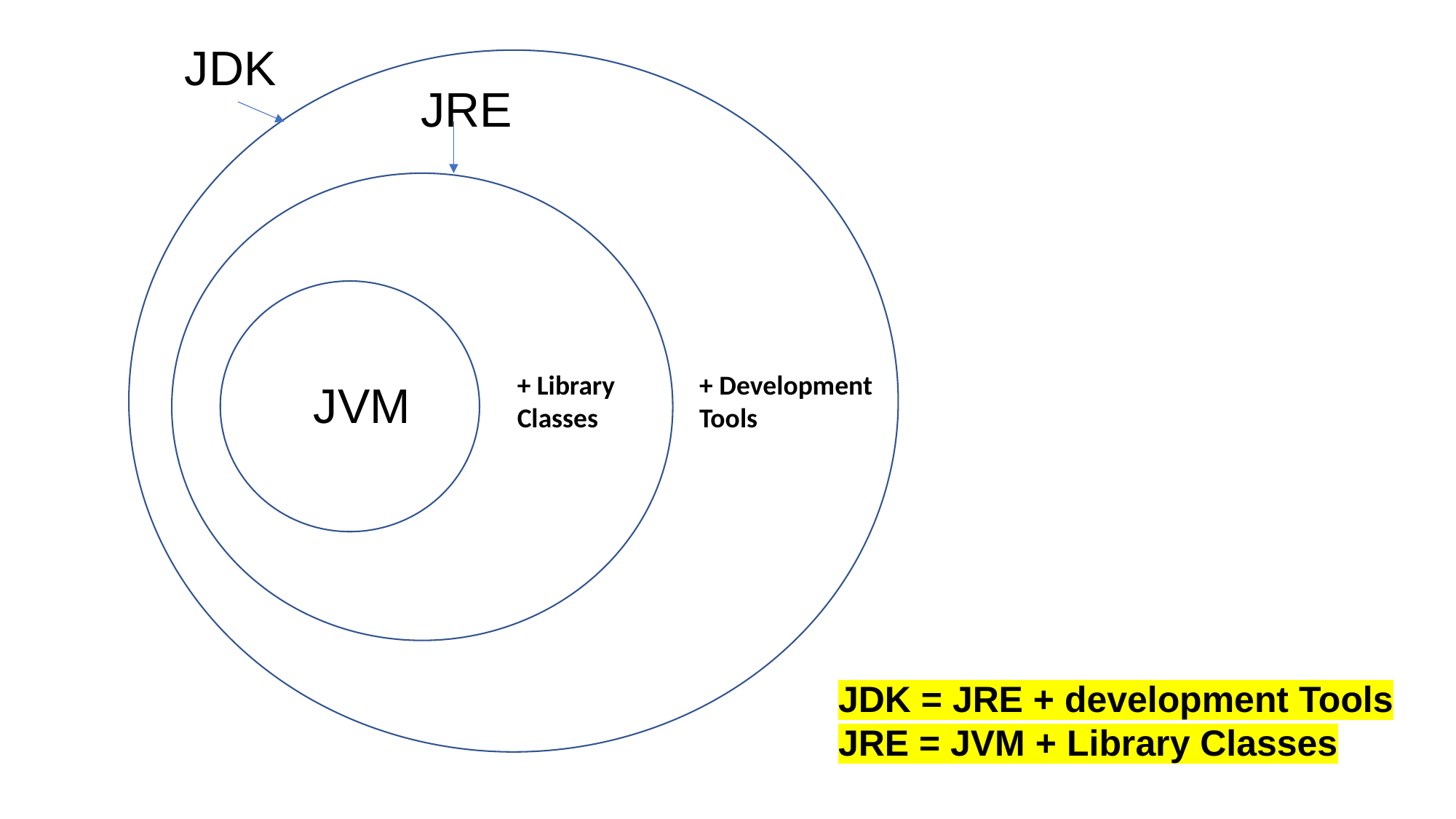

JDK

JRE

+ Library
Classes
+ Development
Tools
JVM
JDK = JRE + development Tools
JRE = JVM + Library Classes